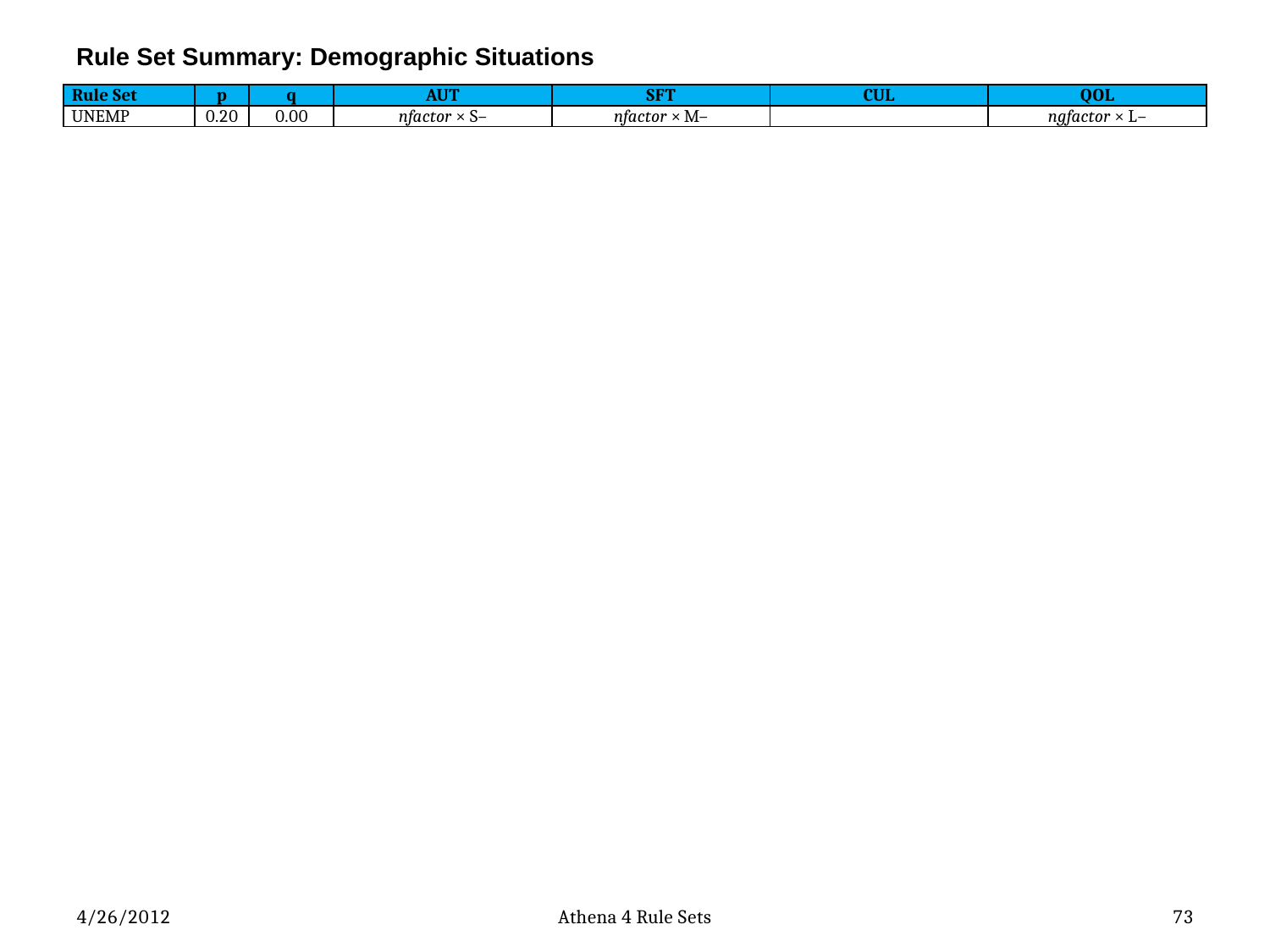

# Rule Set Summary: Demographic Situations
| Rule Set | p | q | AUT | SFT | CUL | QOL |
| --- | --- | --- | --- | --- | --- | --- |
| UNEMP | 0.20 | 0.00 | nfactor × S– | nfactor × M– |  | ngfactor × L– |
4/26/2012
Athena 4 Rule Sets
73